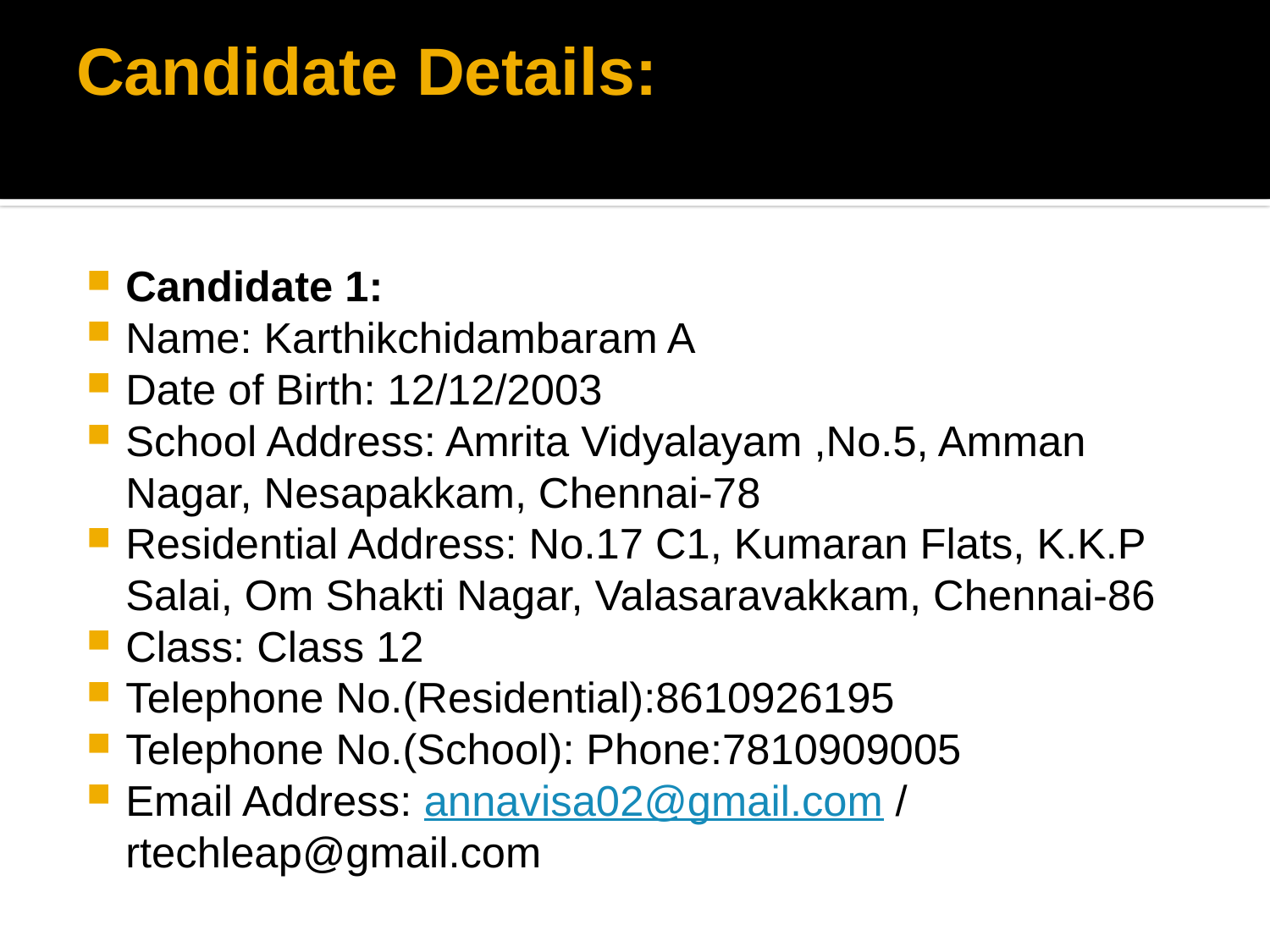

# Candidate Details:
Candidate 1:
Name: Karthikchidambaram A
Date of Birth: 12/12/2003
School Address: Amrita Vidyalayam ,No.5, Amman Nagar, Nesapakkam, Chennai-78
Residential Address: No.17 C1, Kumaran Flats, K.K.P Salai, Om Shakti Nagar, Valasaravakkam, Chennai-86
Class: Class 12
Telephone No.(Residential):8610926195
Telephone No.(School): Phone:7810909005
Email Address: annavisa02@gmail.com / rtechleap@gmail.com